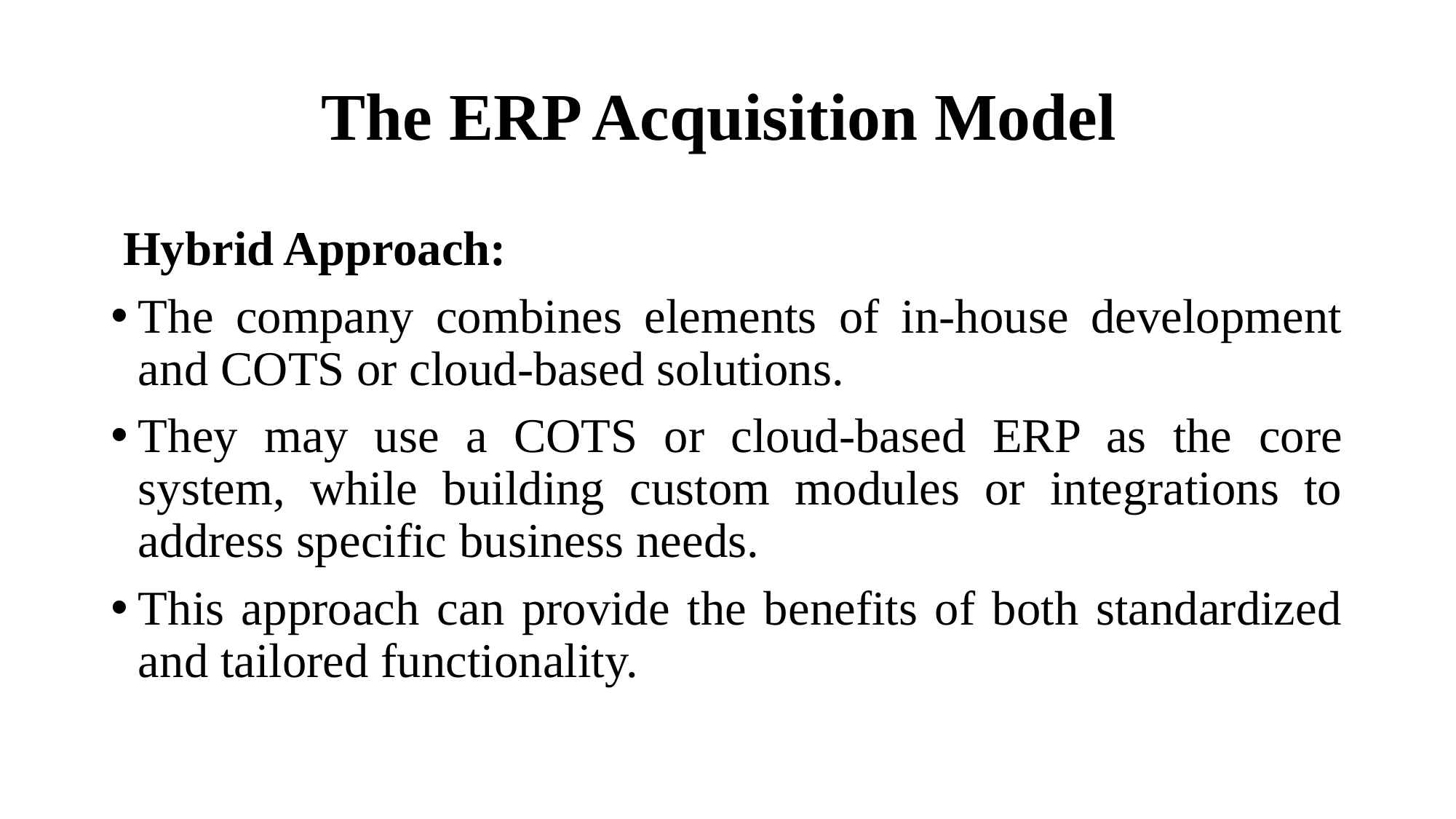

# The ERP Acquisition Model
 Hybrid Approach:
The company combines elements of in-house development and COTS or cloud-based solutions.
They may use a COTS or cloud-based ERP as the core system, while building custom modules or integrations to address specific business needs.
This approach can provide the benefits of both standardized and tailored functionality.